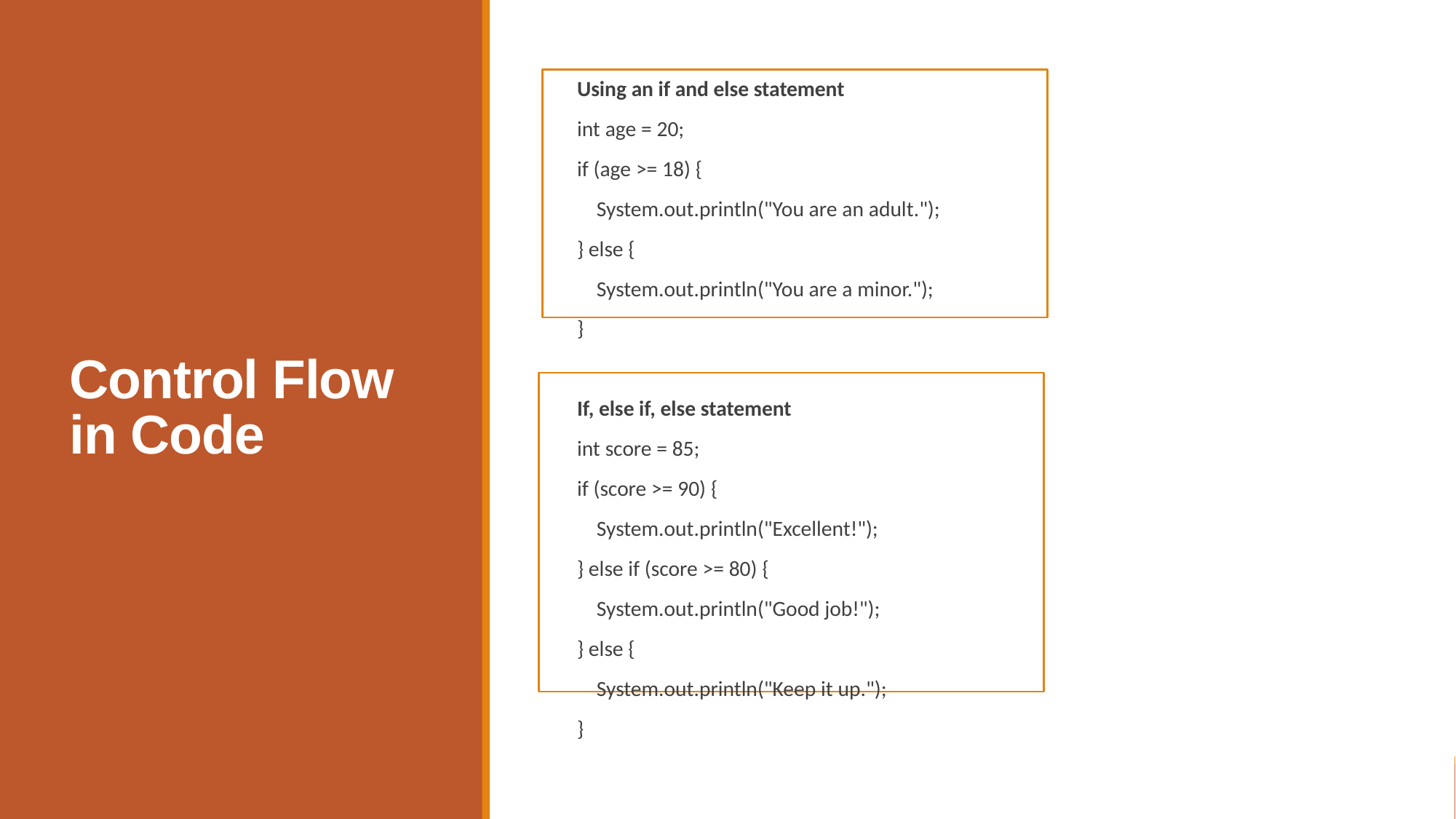

# Control Flow in Code
Using an if and else statement
int age = 20;
if (age >= 18) {
    System.out.println("You are an adult.");
} else {
    System.out.println("You are a minor.");
}

If, else if, else statement
int score = 85;
if (score >= 90) {
    System.out.println("Excellent!");
} else if (score >= 80) {
    System.out.println("Good job!");
} else {
    System.out.println("Keep it up.");
}